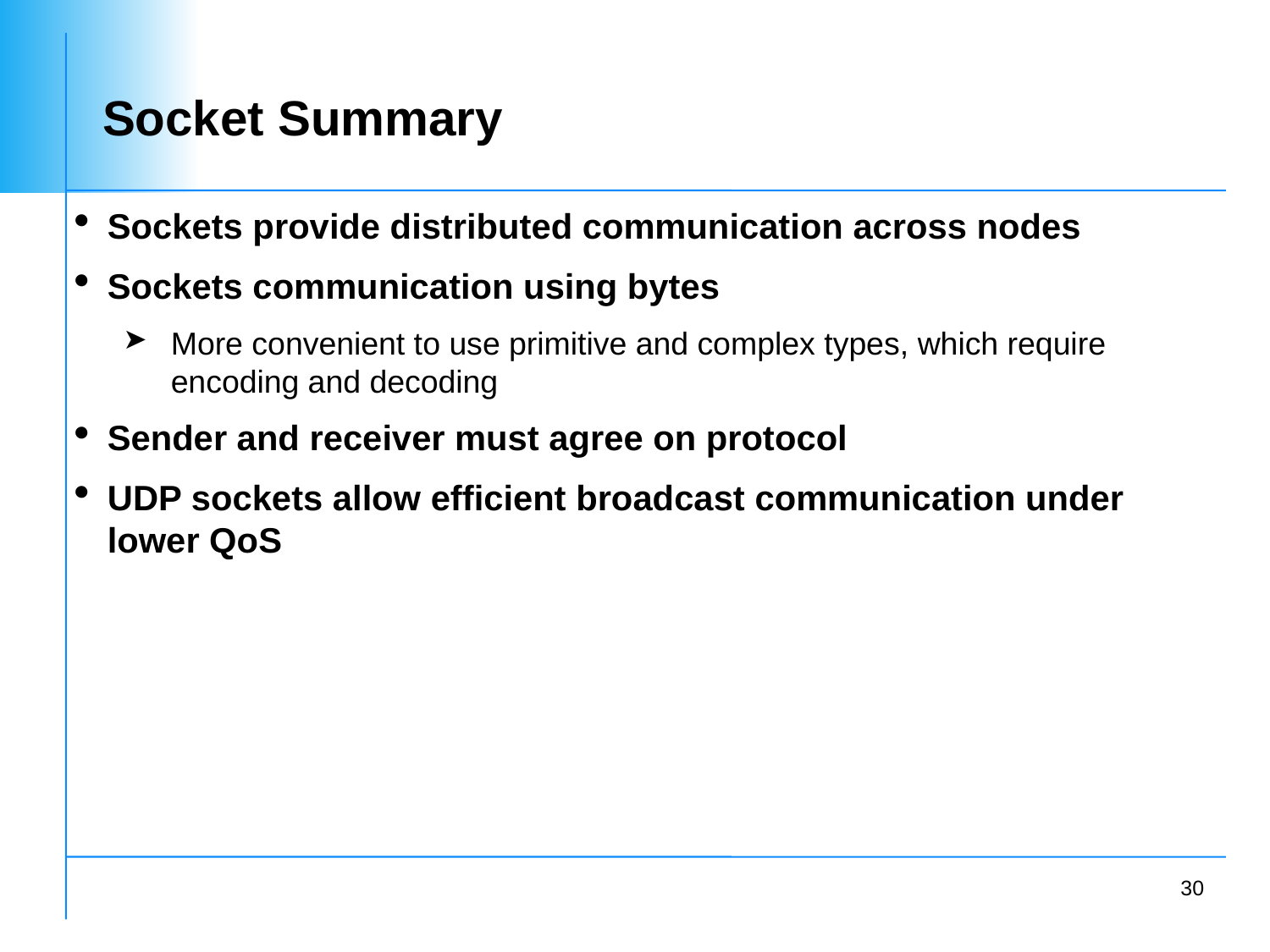

# Socket Summary
Sockets provide distributed communication across nodes
Sockets communication using bytes
More convenient to use primitive and complex types, which require encoding and decoding
Sender and receiver must agree on protocol
UDP sockets allow efficient broadcast communication under lower QoS